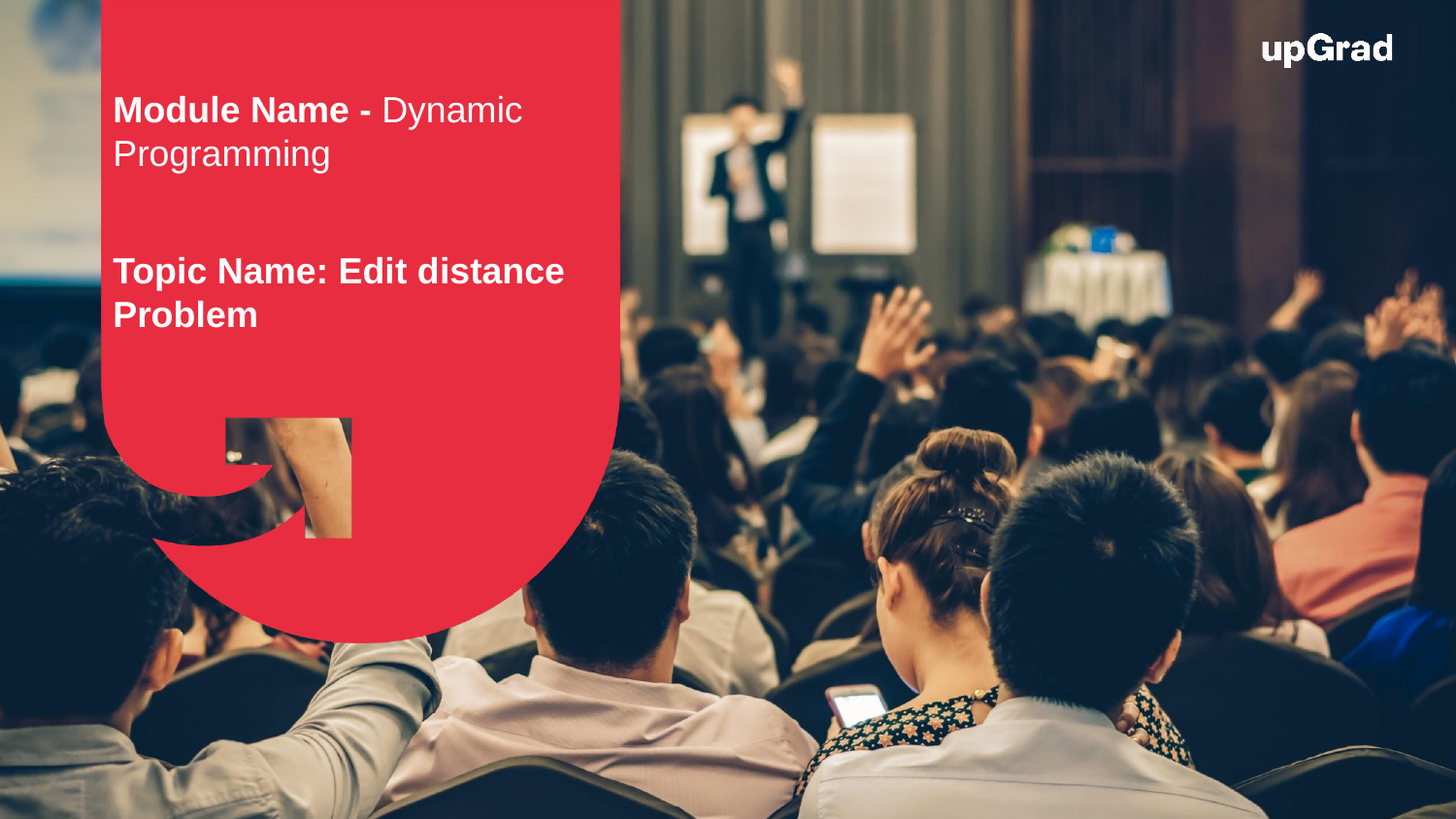

Module Name - Dynamic Programming

Topic Name: Edit distance Problem

EditEdit MasterMaster  texttext stylesstyles